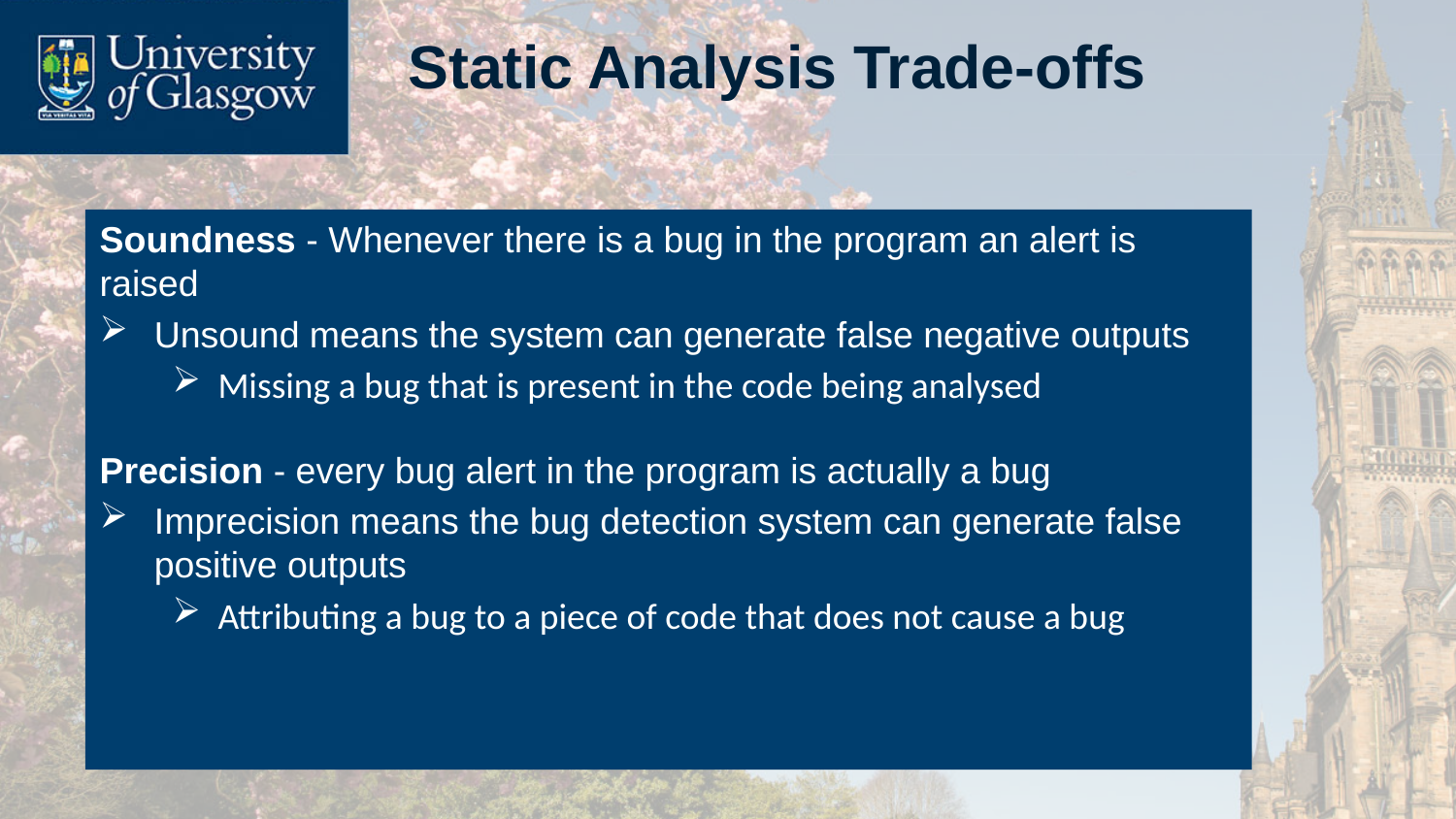

# Static Analysis Trade-offs
Soundness - Whenever there is a bug in the program an alert is raised
Unsound means the system can generate false negative outputs
Missing a bug that is present in the code being analysed

Precision - every bug alert in the program is actually a bug
Imprecision means the bug detection system can generate false positive outputs
Attributing a bug to a piece of code that does not cause a bug